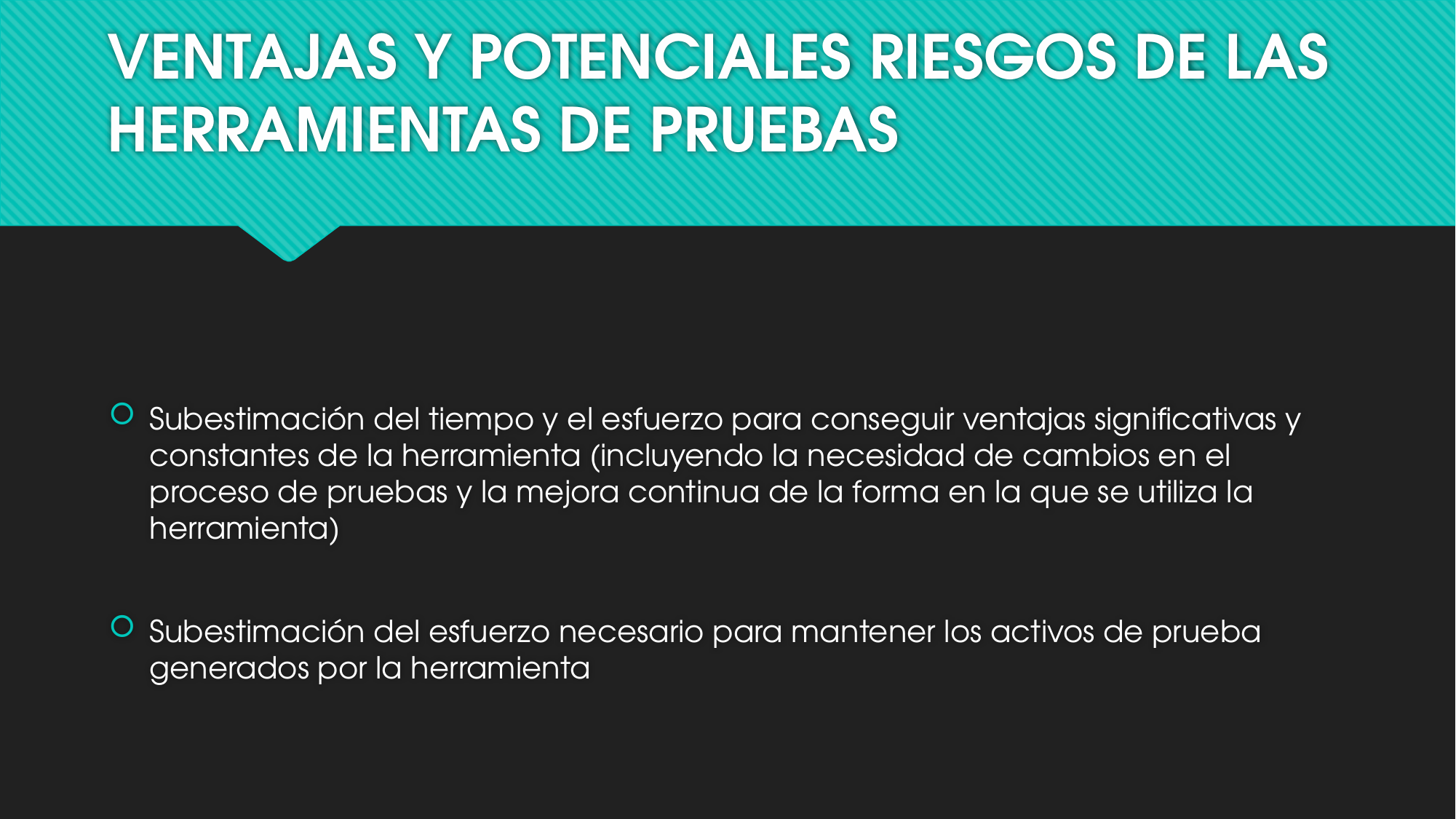

# VENTAJAS Y POTENCIALES RIESGOS DE LAS HERRAMIENTAS DE PRUEBAS
Subestimación del tiempo y el esfuerzo para conseguir ventajas significativas y constantes de la herramienta (incluyendo la necesidad de cambios en el proceso de pruebas y la mejora continua de la forma en la que se utiliza la herramienta)

Subestimación del esfuerzo necesario para mantener los activos de prueba generados por la herramienta